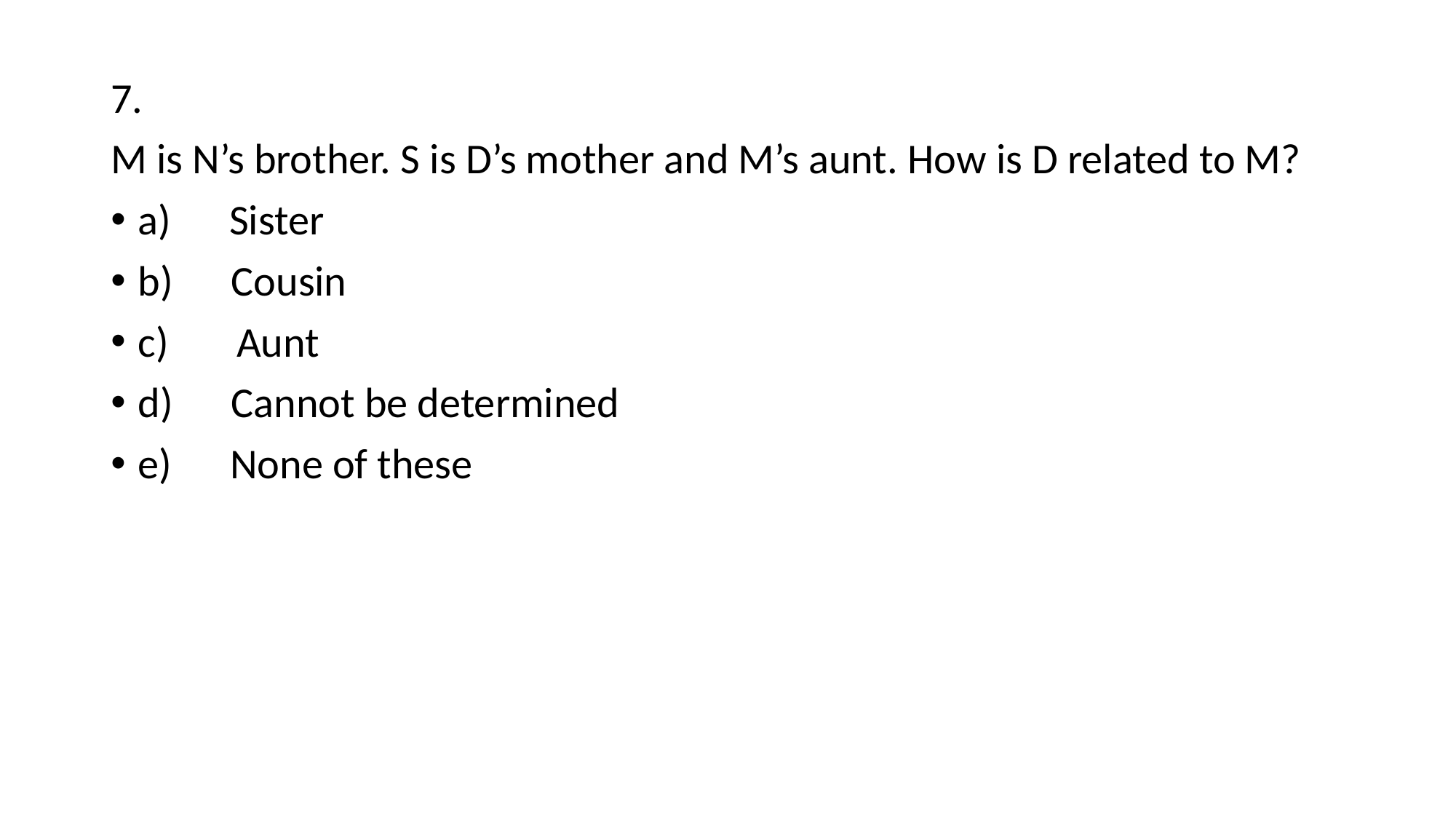

7.
M is N’s brother. S is D’s mother and M’s aunt. How is D related to M?
a)      Sister
b)      Cousin
c)       Aunt
d)      Cannot be determined
e)      None of these